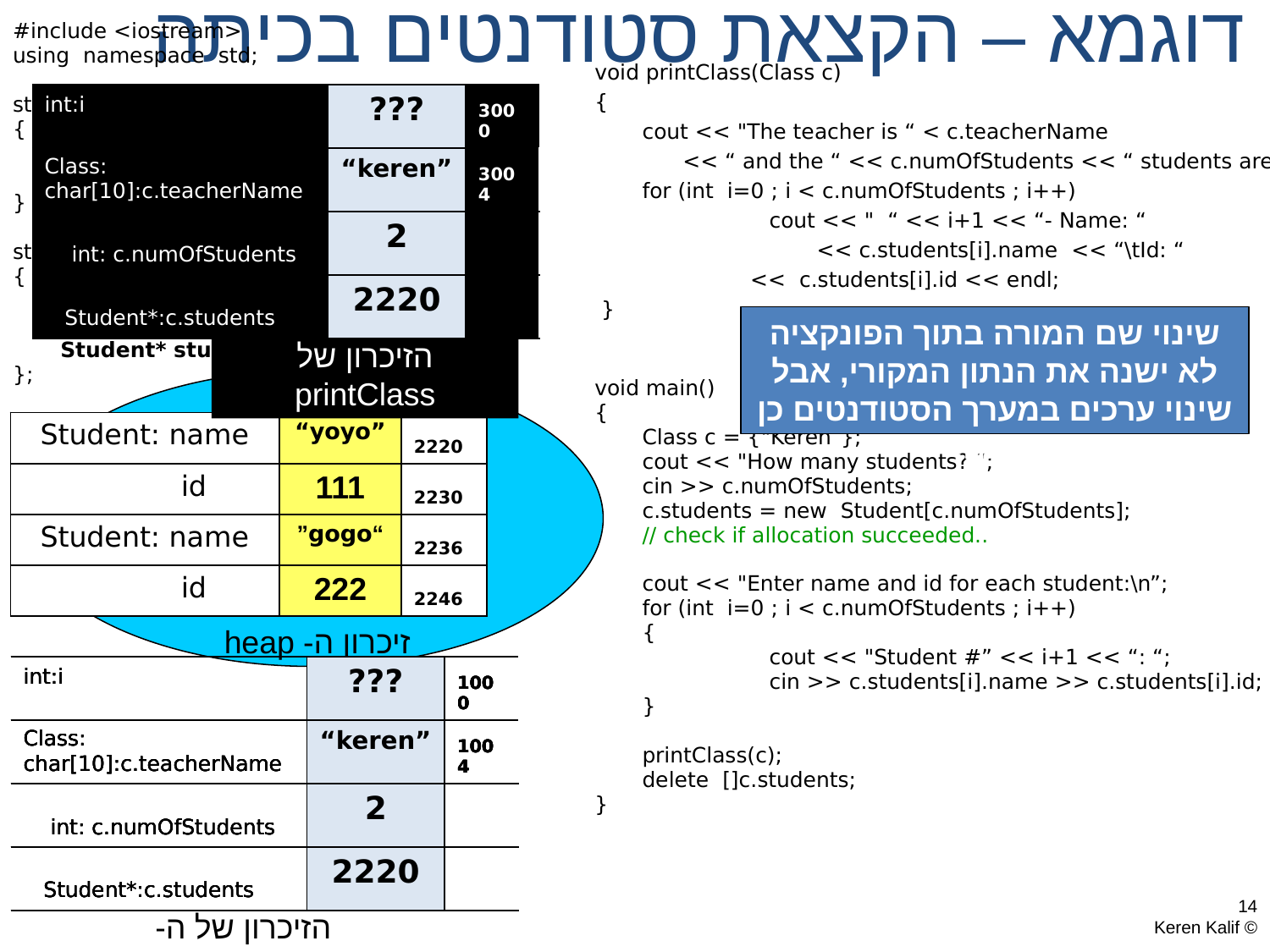

# דוגמא – הקצאת סטודנטים בכיתה
#include <iostream>
using  namespace  std;

struct Student
{
	char name[10];
	int id;
} ;

struct Class
{
	char teacherName[10];
	int numOfStudents;
	Student* students;
};

void printClass(Class c)
{
	cout << "The teacher is “ < c.teacherName
             << “ and the “ << c.numOfStudents << “ students are:\n”;
	for (int  i=0 ; i < c.numOfStudents ; i++)
		cout << "  “ << i+1 << “- Name: “
		       << c.students[i].name  << “\tId: “
                       <<  c.students[i].id << endl;
 }

void main()
{
	Class c = {"Keren“};
	cout << "How many students? “;
	cin >> c.numOfStudents;
	c.students = new  Student[c.numOfStudents];
	// check if allocation succeeded..

	cout << "Enter name and id for each student:\n”;
	for (int  i=0 ; i < c.numOfStudents ; i++)
	{
		cout << "Student #” << i+1 << “: “;
		cin >> c.students[i].name >> c.students[i].id;
	}

	printClass(c);
	delete  []c.students;
}

| int:i | ??? | 3000 |
| --- | --- | --- |
| Class: char[10]:c.teacherName | “keren” | 3004 |
| int: c.numOfStudents | 2 |  |
| Student\*:c.students | 2220 |  |
שינוי שם המורה בתוך הפונקציה לא ישנה את הנתון המקורי, אבל שינוי ערכים במערך הסטודנטים כן ישתנו.
הזיכרון של printClass

| Student: name | ??? | 2220 |
| --- | --- | --- |
| id | ??? | 2230 |
| Student: name | ??? | 2236 |
| id | ??? | 2246 |
| Student: name | “yoyo” | 2220 |
| --- | --- | --- |
| id | 111 | 2230 |
| Student: name | “gogo” | 2236 |
| id | 222 | 2246 |
זיכרון ה- heap
| int:i | ??? | 1000 |
| --- | --- | --- |
| Class: char[10]:c.teacherName | ??? | 1004 |
| int: c.numOfStudents | ??? |  |
| Student\*:c.students | ??? |  |
| int:i | ??? | 1000 |
| --- | --- | --- |
| Class: char[10]:c.teacherName | “keren” | 1004 |
| int: c.numOfStudents | ??? |  |
| Student\*:c.students | ??? |  |
| int:i | ??? | 1000 |
| --- | --- | --- |
| Class: char[10]:c.teacherName | “keren” | 1004 |
| int: c.numOfStudents | 2 |  |
| Student\*:c.students | ??? |  |
| int:i | ??? | 1000 |
| --- | --- | --- |
| Class: char[10]:c.teacherName | “keren” | 1004 |
| int: c.numOfStudents | 2 |  |
| Student\*:c.students | 2220 |  |
14
© Keren Kalif

הזיכרון של ה- main